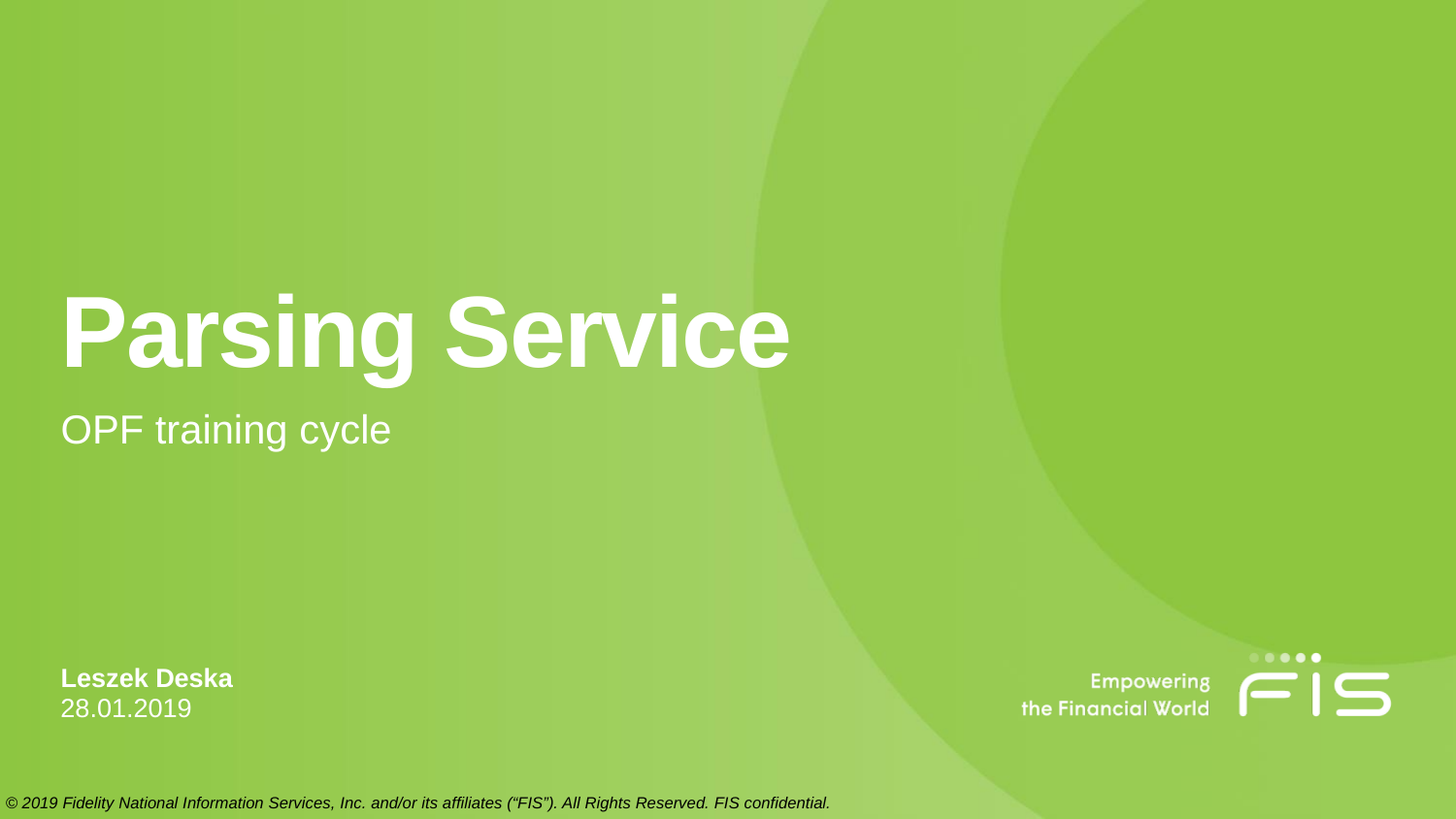

# Parsing Service
OPF training cycle
Leszek Deska
28.01.2019
© 2019 Fidelity National Information Services, Inc. and/or its affiliates (“FIS”). All Rights Reserved. FIS confidential.